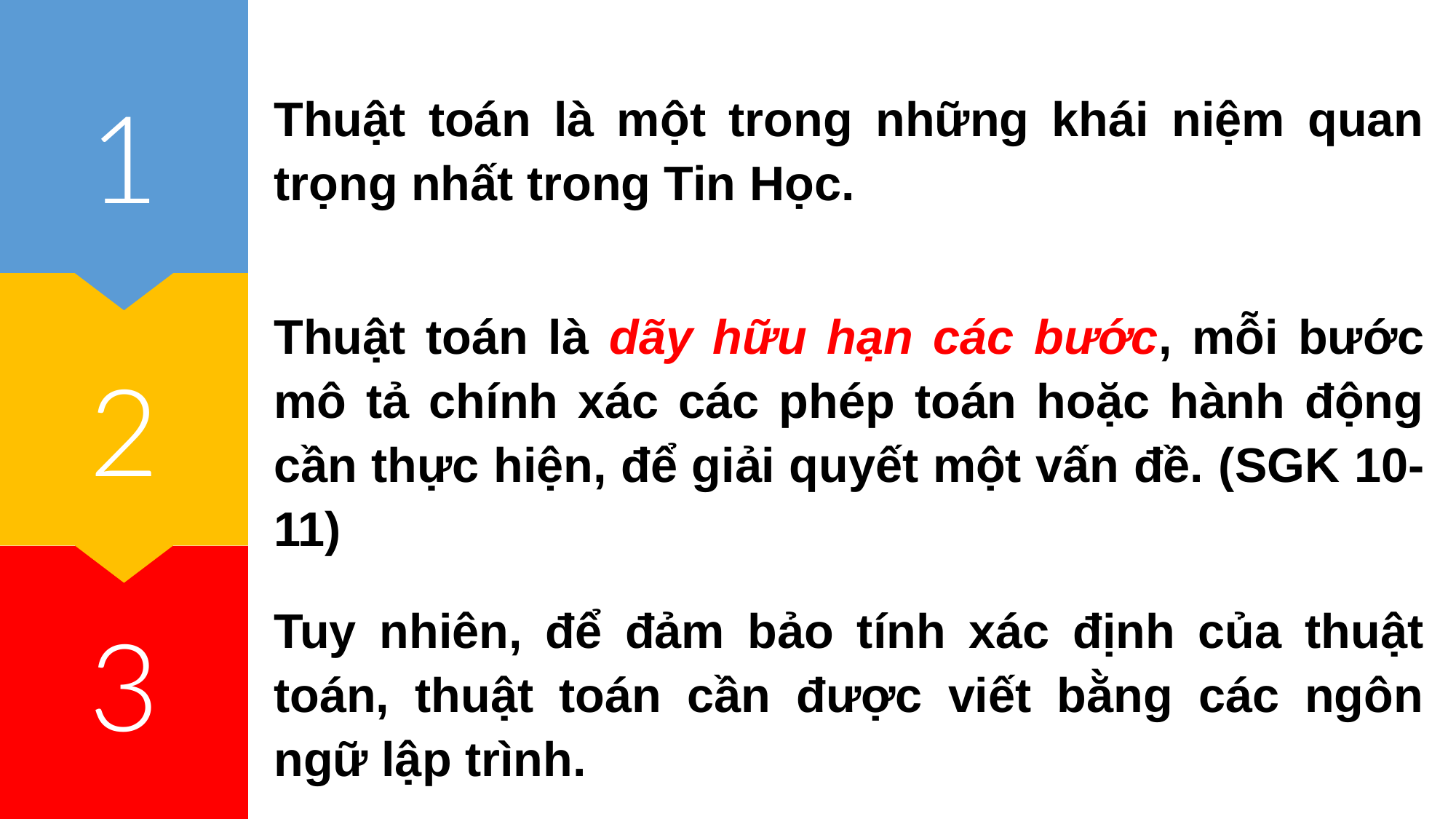

1
Thuật toán là một trong những khái niệm quan trọng nhất trong Tin Học.
2
Thuật toán là dãy hữu hạn các bước, mỗi bước mô tả chính xác các phép toán hoặc hành động cần thực hiện, để giải quyết một vấn đề. (SGK 10-11)
3
Tuy nhiên, để đảm bảo tính xác định của thuật toán, thuật toán cần được viết bằng các ngôn ngữ lập trình.